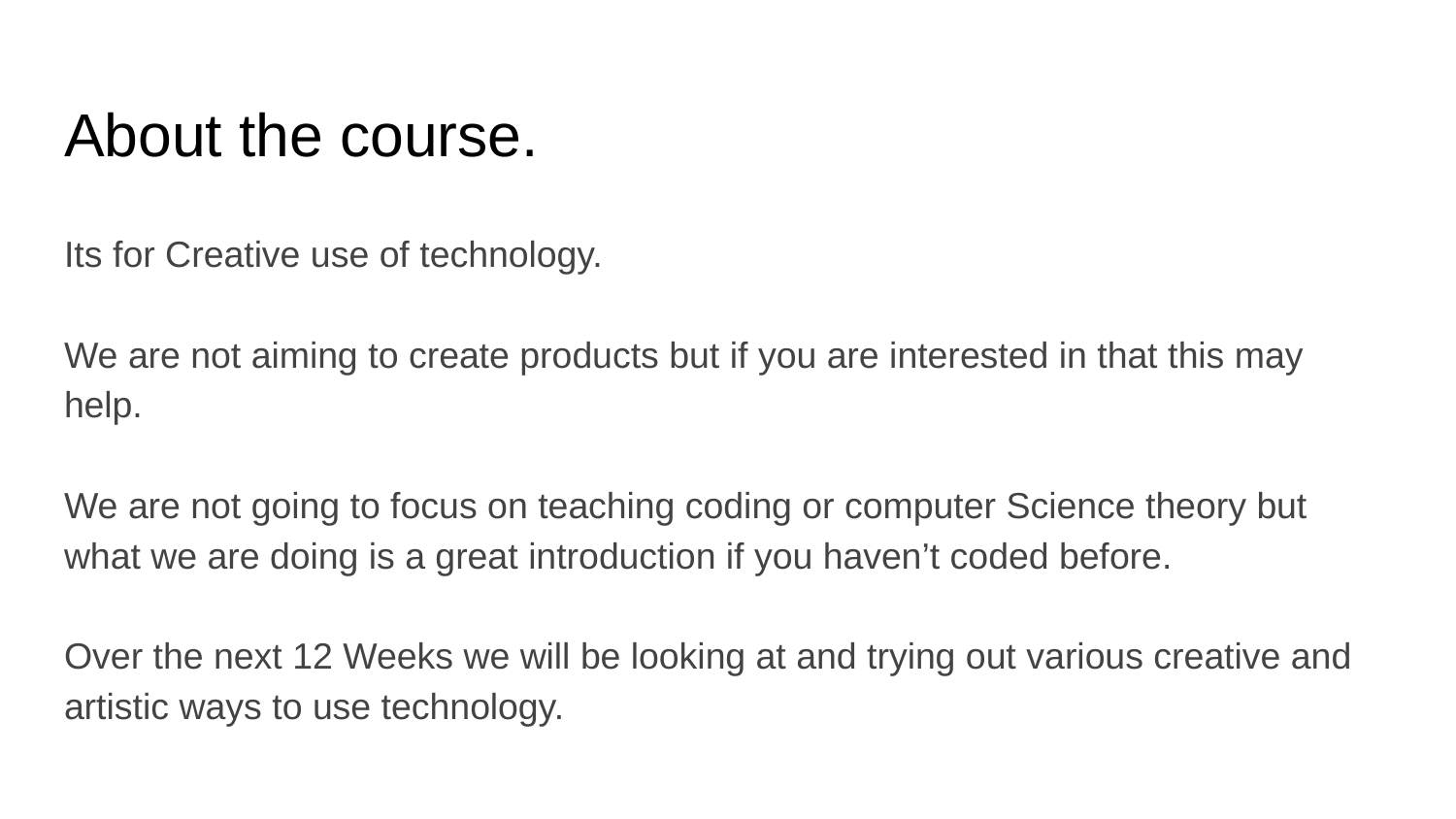

# About the course.

Its for Creative use of technology.

We are not aiming to create products but if you are interested in that this may help.

We are not going to focus on teaching coding or computer Science theory but what we are doing is a great introduction if you haven’t coded before.

Over the next 12 Weeks we will be looking at and trying out various creative and artistic ways to use technology.